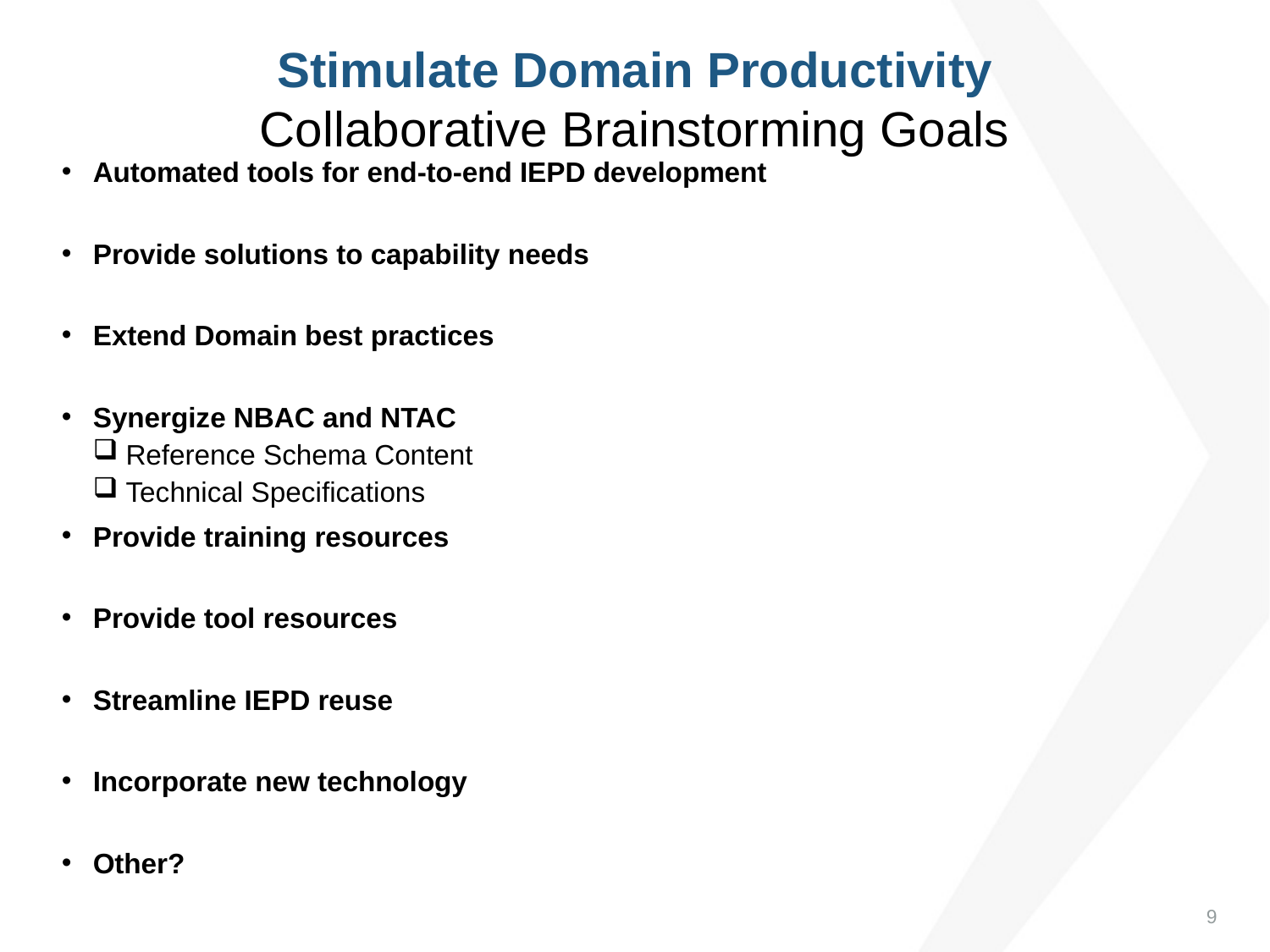

# Stimulate Domain Productivity Collaborative Brainstorming Goals
Automated tools for end-to-end IEPD development

Provide solutions to capability needs

Extend Domain best practices

Synergize NBAC and NTAC
Reference Schema Content
Technical Specifications
Provide training resources

Provide tool resources

Streamline IEPD reuse

Incorporate new technology

Other?